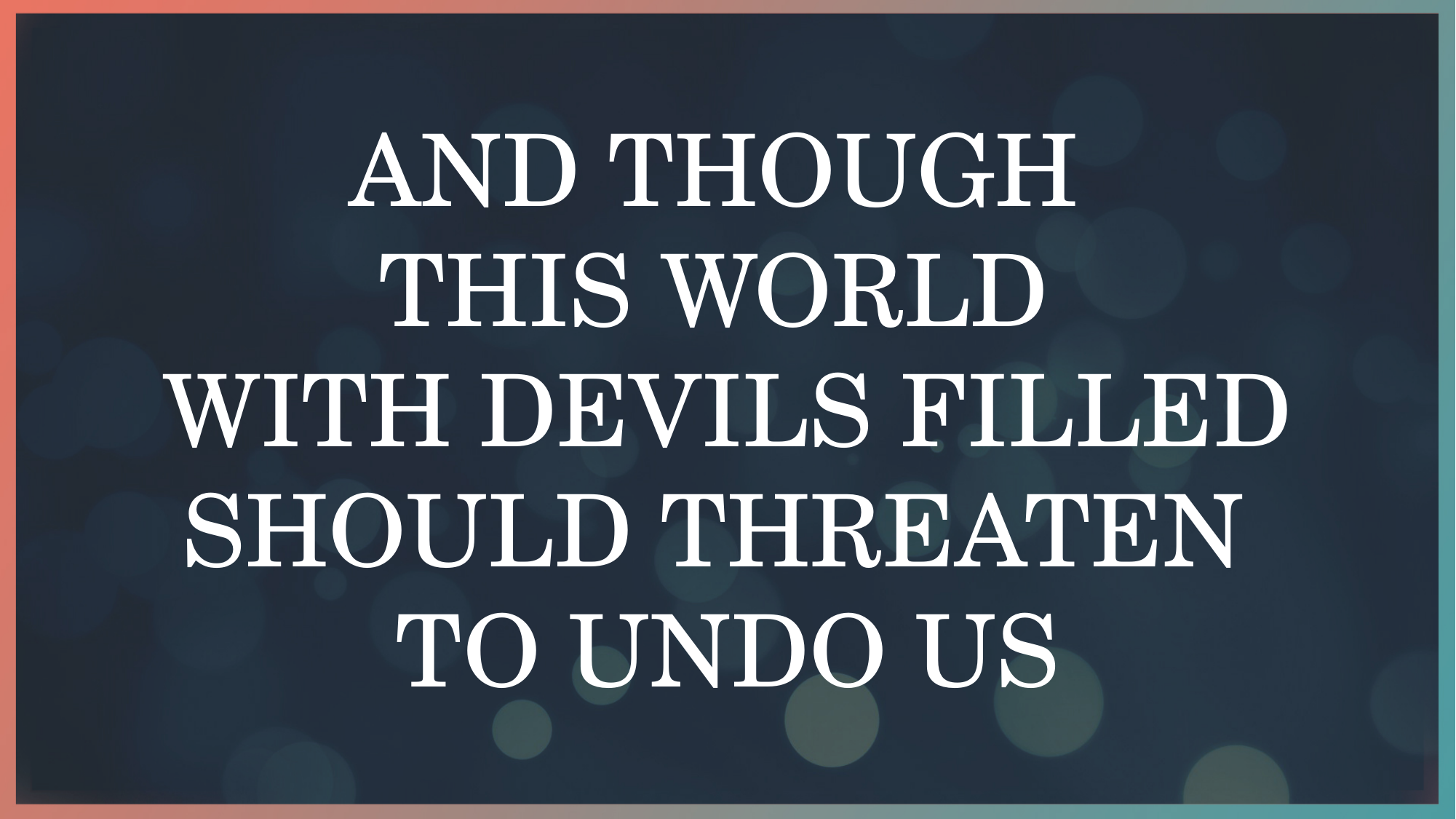

AND THOUGH
THIS WORLD
WITH DEVILS FILLED
SHOULD THREATEN
TO UNDO US